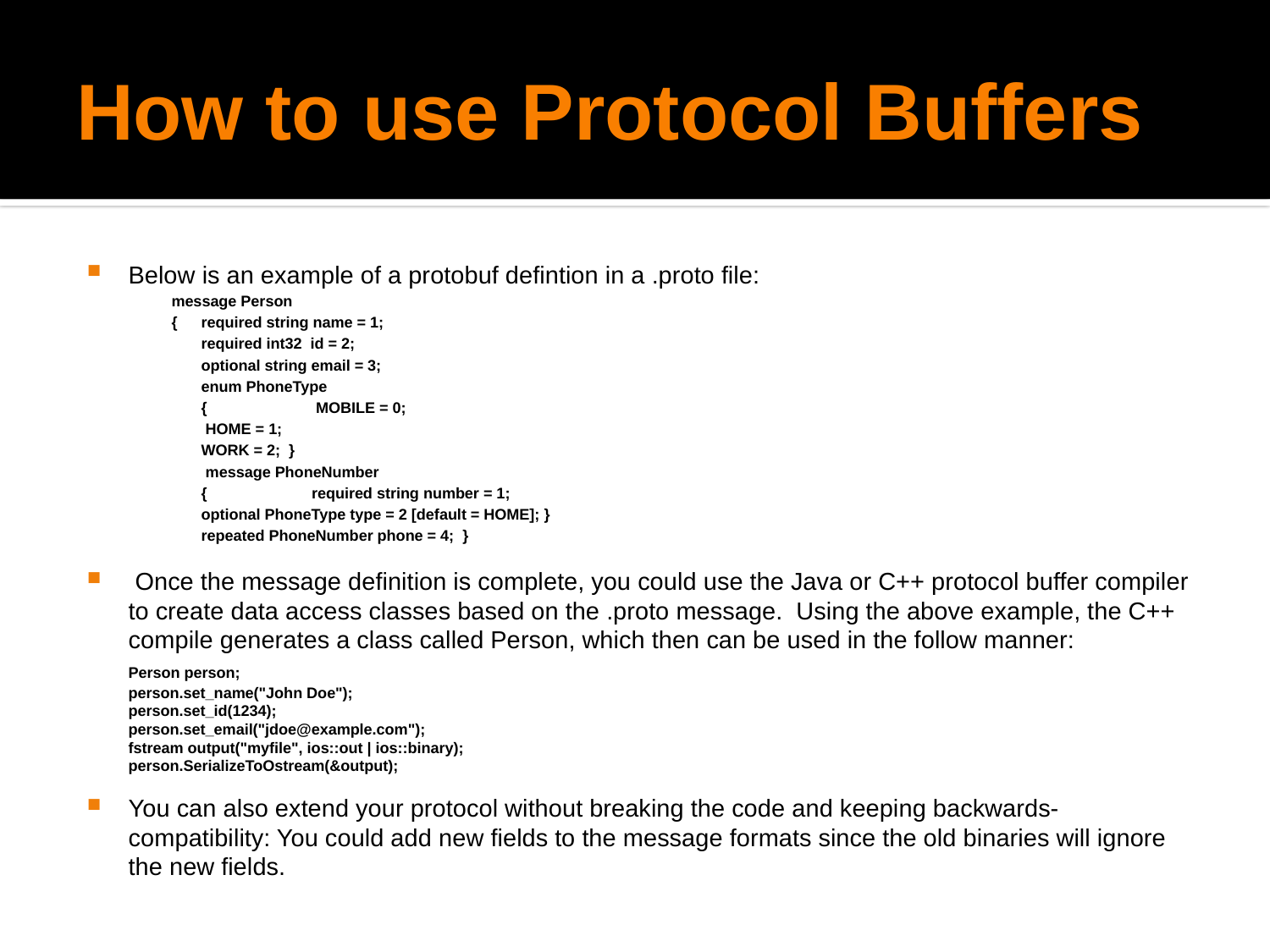

# How to use Protocol Buffers
Below is an example of a protobuf defintion in a .proto file:
message Person
{ 	required string name = 1;
	required int32  id = 2;
	optional string email = 3;
	enum PhoneType
	{ 	 MOBILE = 0;
		 HOME = 1;
		WORK = 2;  }
	 message PhoneNumber
	{	required string number = 1;
		optional PhoneType type = 2 [default = HOME]; }
	repeated PhoneNumber phone = 4;  }

 Once the message definition is complete, you could use the Java or C++ protocol buffer compiler to create data access classes based on the .proto message.  Using the above example, the C++ compile generates a class called Person, which then can be used in the follow manner:
		Person person; 
	person.set_name("John Doe"); 
	person.set_id(1234); 
	person.set_email("jdoe@example.com"); 
	fstream output("myfile", ios::out | ios::binary); 
	person.SerializeToOstream(&output);

You can also extend your protocol without breaking the code and keeping backwards-compatibility: You could add new fields to the message formats since the old binaries will ignore the new fields.